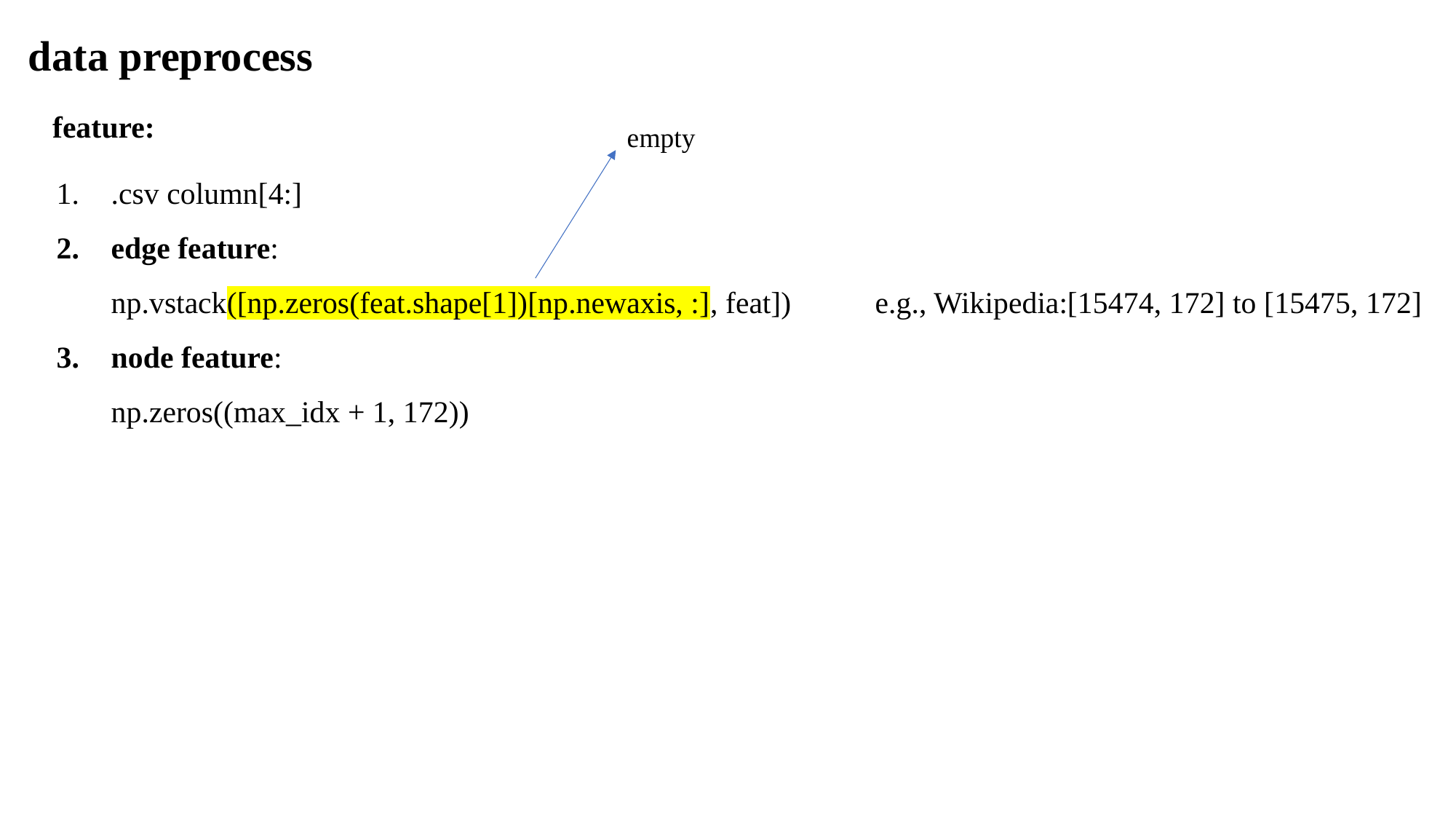

data preprocess
feature:
empty
.csv column[4:]
edge feature:
np.vstack([np.zeros(feat.shape[1])[np.newaxis, :], feat])	e.g., Wikipedia:[15474, 172] to [15475, 172]
node feature:
np.zeros((max_idx + 1, 172))